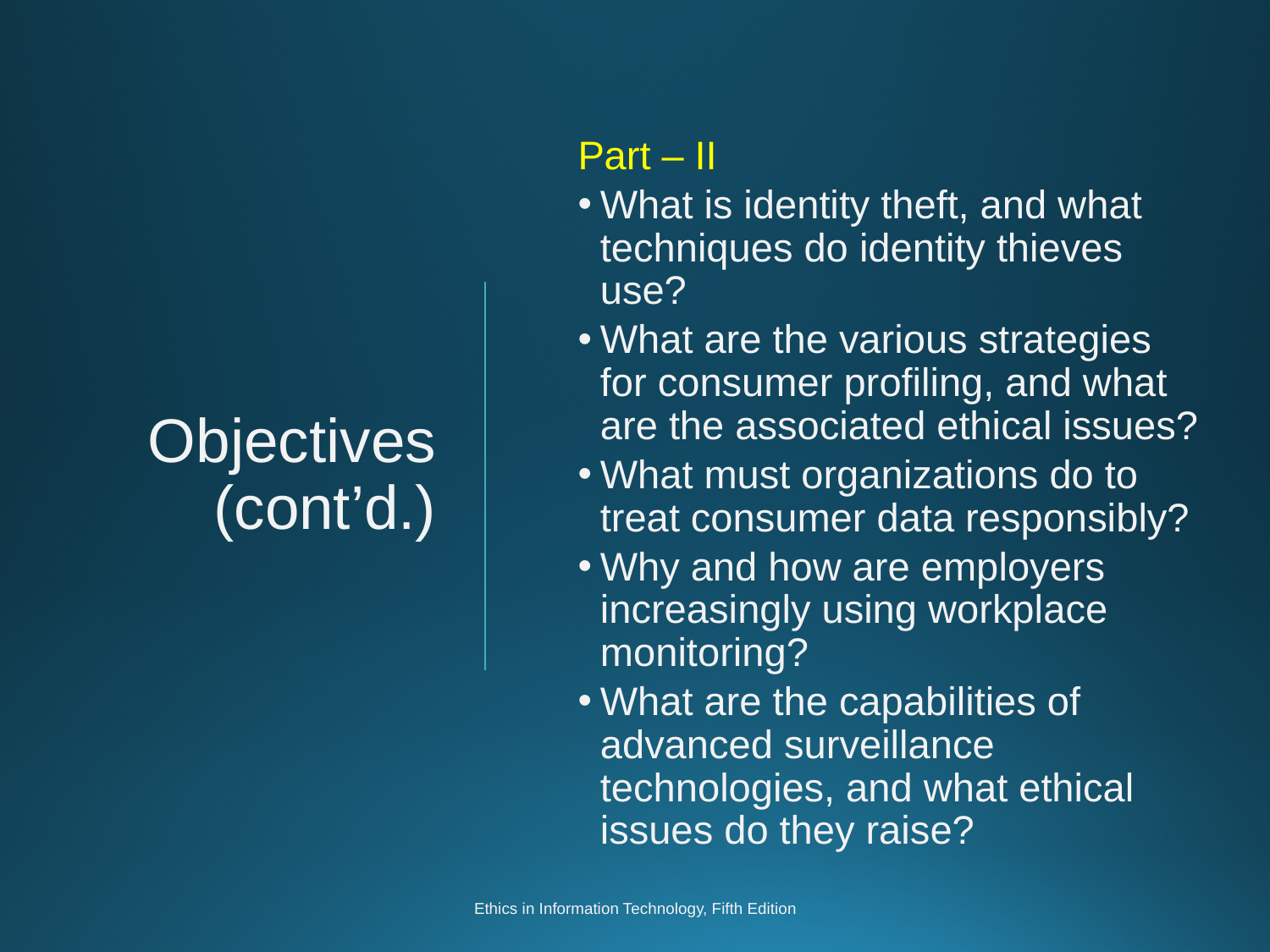

Part – II
What is identity theft, and what techniques do identity thieves use?
What are the various strategies for consumer profiling, and what are the associated ethical issues?
What must organizations do to treat consumer data responsibly?
Why and how are employers increasingly using workplace monitoring?
What are the capabilities of advanced surveillance technologies, and what ethical issues do they raise?
# Objectives (cont’d.)
Ethics in Information Technology, Fifth Edition